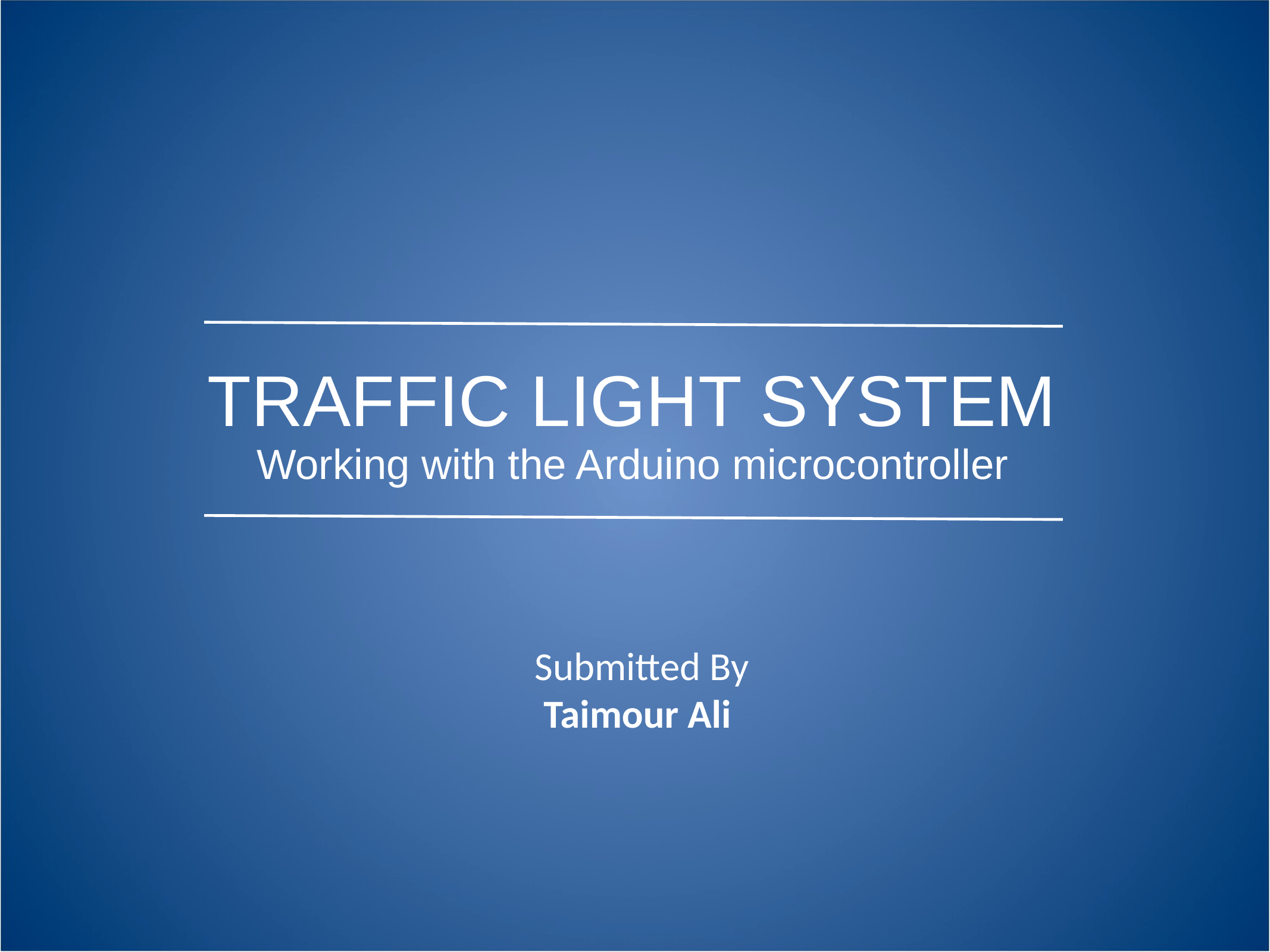

# TRAFFIC LIGHT SYSTEM
Working with the Arduino microcontroller
Submitted By
Taimour Ali
1